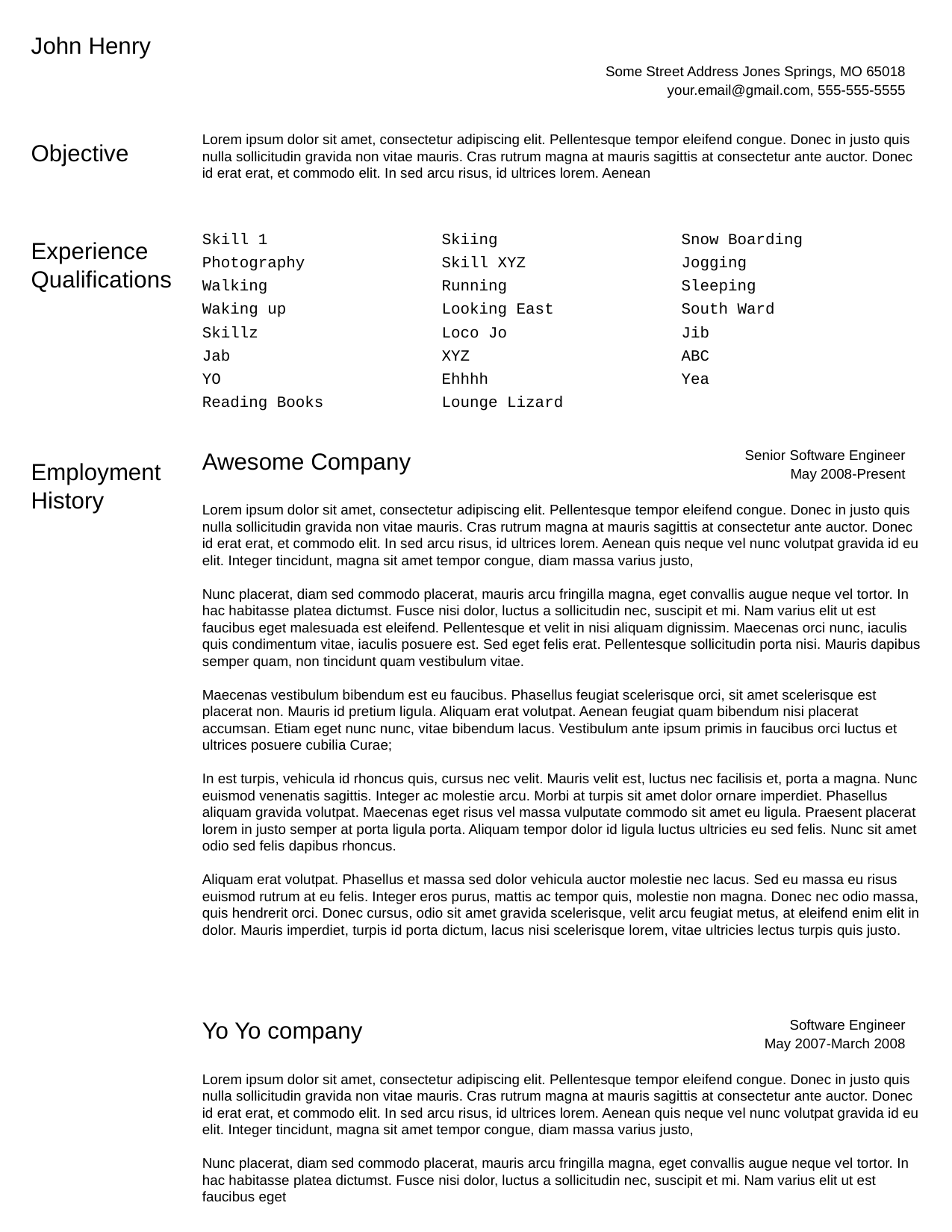

John Henry
Some Street Address Jones Springs, MO 65018
your.email@gmail.com, 555-555-5555
Objective
Lorem ipsum dolor sit amet, consectetur adipiscing elit. Pellentesque tempor eleifend congue. Donec in justo quis nulla sollicitudin gravida non vitae mauris. Cras rutrum magna at mauris sagittis at consectetur ante auctor. Donec id erat erat, et commodo elit. In sed arcu risus, id ultrices lorem. Aenean
Experience Qualifications

Skill 1
Skiing
Snow Boarding
Photography
Skill XYZ
Jogging
Walking
Running
Sleeping
Waking up
Looking East
South Ward
Skillz
Loco Jo
Jib
Jab
XYZ
ABC
YO
Ehhhh
Yea
Reading Books
Lounge Lizard
Employment History

Awesome Company
Senior Software Engineer
May 2008-Present
Lorem ipsum dolor sit amet, consectetur adipiscing elit. Pellentesque tempor eleifend congue. Donec in justo quis nulla sollicitudin gravida non vitae mauris. Cras rutrum magna at mauris sagittis at consectetur ante auctor. Donec id erat erat, et commodo elit. In sed arcu risus, id ultrices lorem. Aenean quis neque vel nunc volutpat gravida id eu elit. Integer tincidunt, magna sit amet tempor congue, diam massa varius justo,
Nunc placerat, diam sed commodo placerat, mauris arcu fringilla magna, eget convallis augue neque vel tortor. In hac habitasse platea dictumst. Fusce nisi dolor, luctus a sollicitudin nec, suscipit et mi. Nam varius elit ut est faucibus eget malesuada est eleifend. Pellentesque et velit in nisi aliquam dignissim. Maecenas orci nunc, iaculis quis condimentum vitae, iaculis posuere est. Sed eget felis erat. Pellentesque sollicitudin porta nisi. Mauris dapibus semper quam, non tincidunt quam vestibulum vitae.
Maecenas vestibulum bibendum est eu faucibus. Phasellus feugiat scelerisque orci, sit amet scelerisque est placerat non. Mauris id pretium ligula. Aliquam erat volutpat. Aenean feugiat quam bibendum nisi placerat accumsan. Etiam eget nunc nunc, vitae bibendum lacus. Vestibulum ante ipsum primis in faucibus orci luctus et ultrices posuere cubilia Curae;
In est turpis, vehicula id rhoncus quis, cursus nec velit. Mauris velit est, luctus nec facilisis et, porta a magna. Nunc euismod venenatis sagittis. Integer ac molestie arcu. Morbi at turpis sit amet dolor ornare imperdiet. Phasellus aliquam gravida volutpat. Maecenas eget risus vel massa vulputate commodo sit amet eu ligula. Praesent placerat lorem in justo semper at porta ligula porta. Aliquam tempor dolor id ligula luctus ultricies eu sed felis. Nunc sit amet odio sed felis dapibus rhoncus.
Aliquam erat volutpat. Phasellus et massa sed dolor vehicula auctor molestie nec lacus. Sed eu massa eu risus euismod rutrum at eu felis. Integer eros purus, mattis ac tempor quis, molestie non magna. Donec nec odio massa, quis hendrerit orci. Donec cursus, odio sit amet gravida scelerisque, velit arcu feugiat metus, at eleifend enim elit in dolor. Mauris imperdiet, turpis id porta dictum, lacus nisi scelerisque lorem, vitae ultricies lectus turpis quis justo.
Yo Yo company
Software Engineer
May 2007-March 2008
Lorem ipsum dolor sit amet, consectetur adipiscing elit. Pellentesque tempor eleifend congue. Donec in justo quis nulla sollicitudin gravida non vitae mauris. Cras rutrum magna at mauris sagittis at consectetur ante auctor. Donec id erat erat, et commodo elit. In sed arcu risus, id ultrices lorem. Aenean quis neque vel nunc volutpat gravida id eu elit. Integer tincidunt, magna sit amet tempor congue, diam massa varius justo,
Nunc placerat, diam sed commodo placerat, mauris arcu fringilla magna, eget convallis augue neque vel tortor. In hac habitasse platea dictumst. Fusce nisi dolor, luctus a sollicitudin nec, suscipit et mi. Nam varius elit ut est faucibus eget